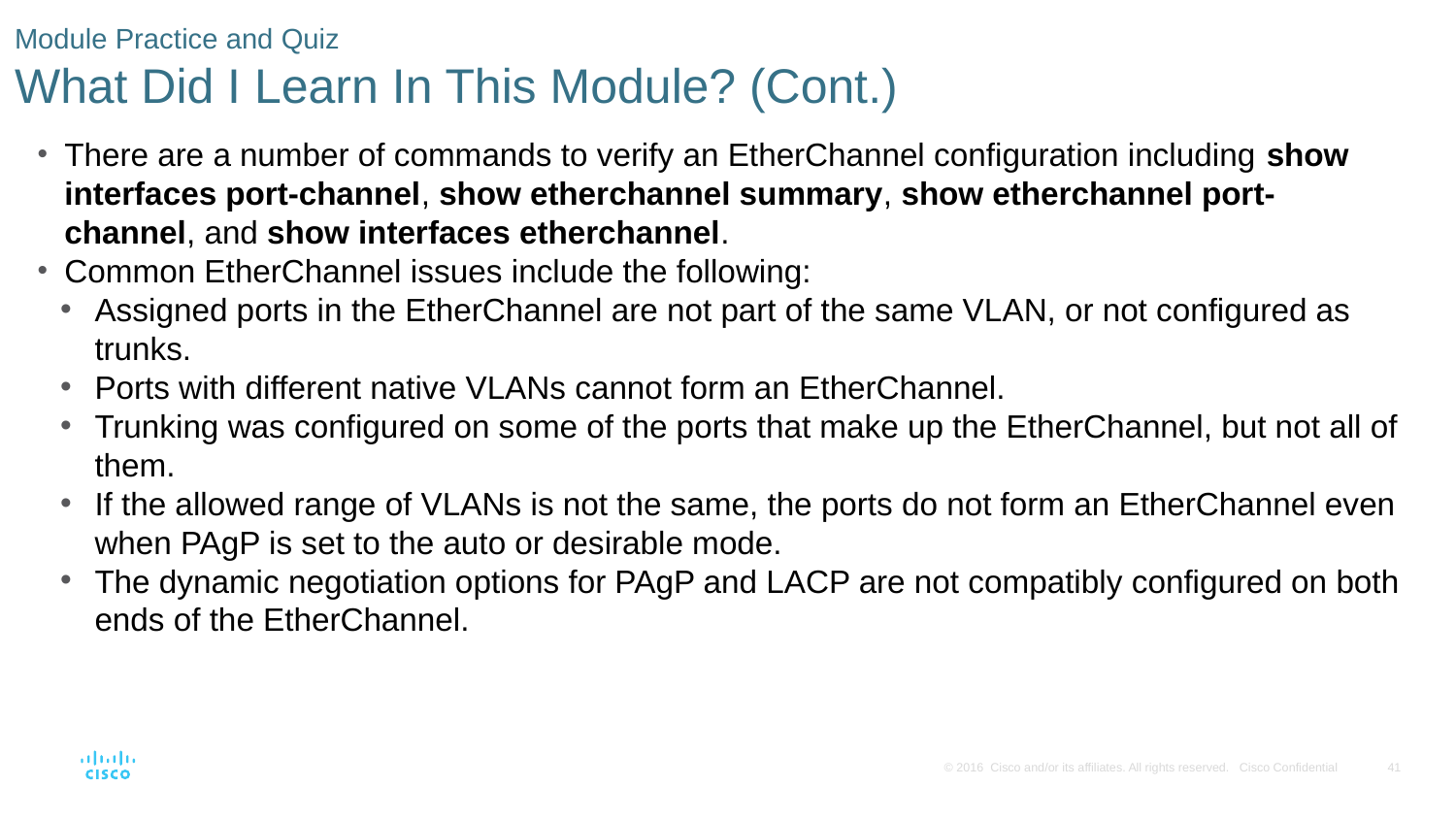

# Module Practice and Quiz What Did I Learn In This Module? (Cont.)
There are a number of commands to verify an EtherChannel configuration including show interfaces port-channel, show etherchannel summary, show etherchannel port-channel, and show interfaces etherchannel.
Common EtherChannel issues include the following:
Assigned ports in the EtherChannel are not part of the same VLAN, or not configured as trunks.
Ports with different native VLANs cannot form an EtherChannel.
Trunking was configured on some of the ports that make up the EtherChannel, but not all of them.
If the allowed range of VLANs is not the same, the ports do not form an EtherChannel even when PAgP is set to the auto or desirable mode.
The dynamic negotiation options for PAgP and LACP are not compatibly configured on both ends of the EtherChannel.